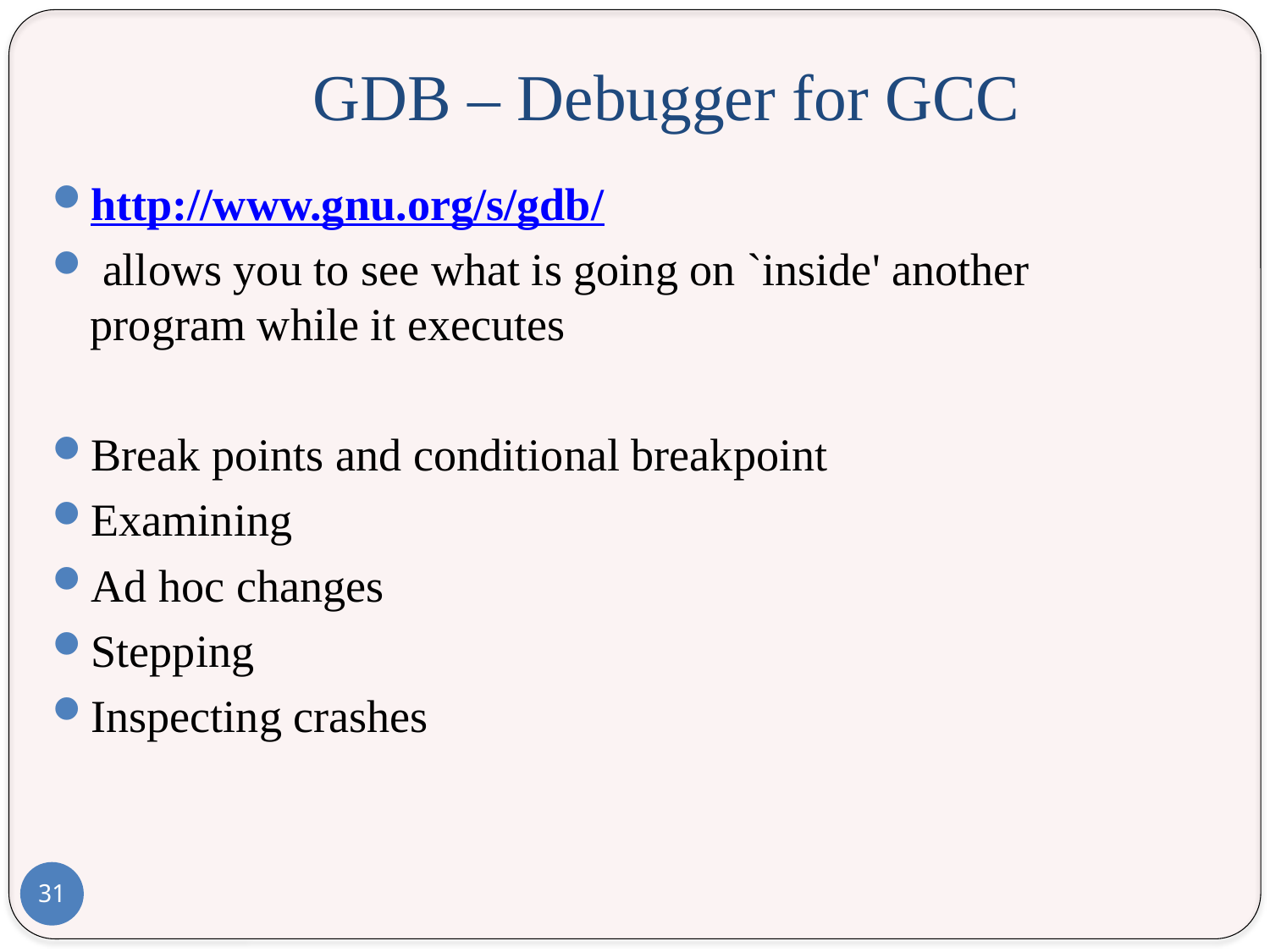

# GDB – Debugger for GCC
http://www.gnu.org/s/gdb/
 allows you to see what is going on `inside' another program while it executes

Break points and conditional breakpoint
Examining
Ad hoc changes
Stepping
Inspecting crashes
31